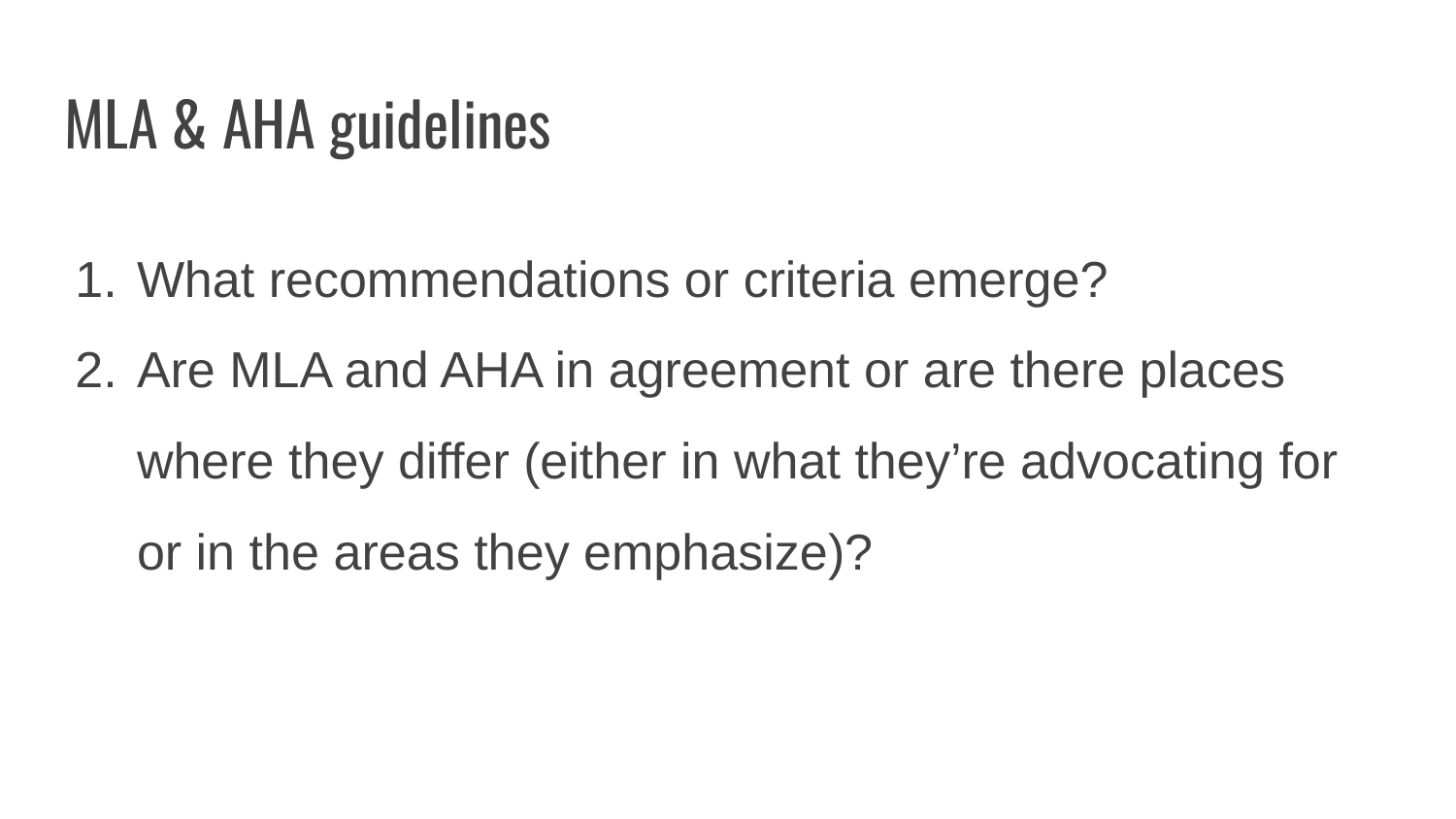

# MLA & AHA guidelines
What recommendations or criteria emerge?
Are MLA and AHA in agreement or are there places where they differ (either in what they’re advocating for or in the areas they emphasize)?